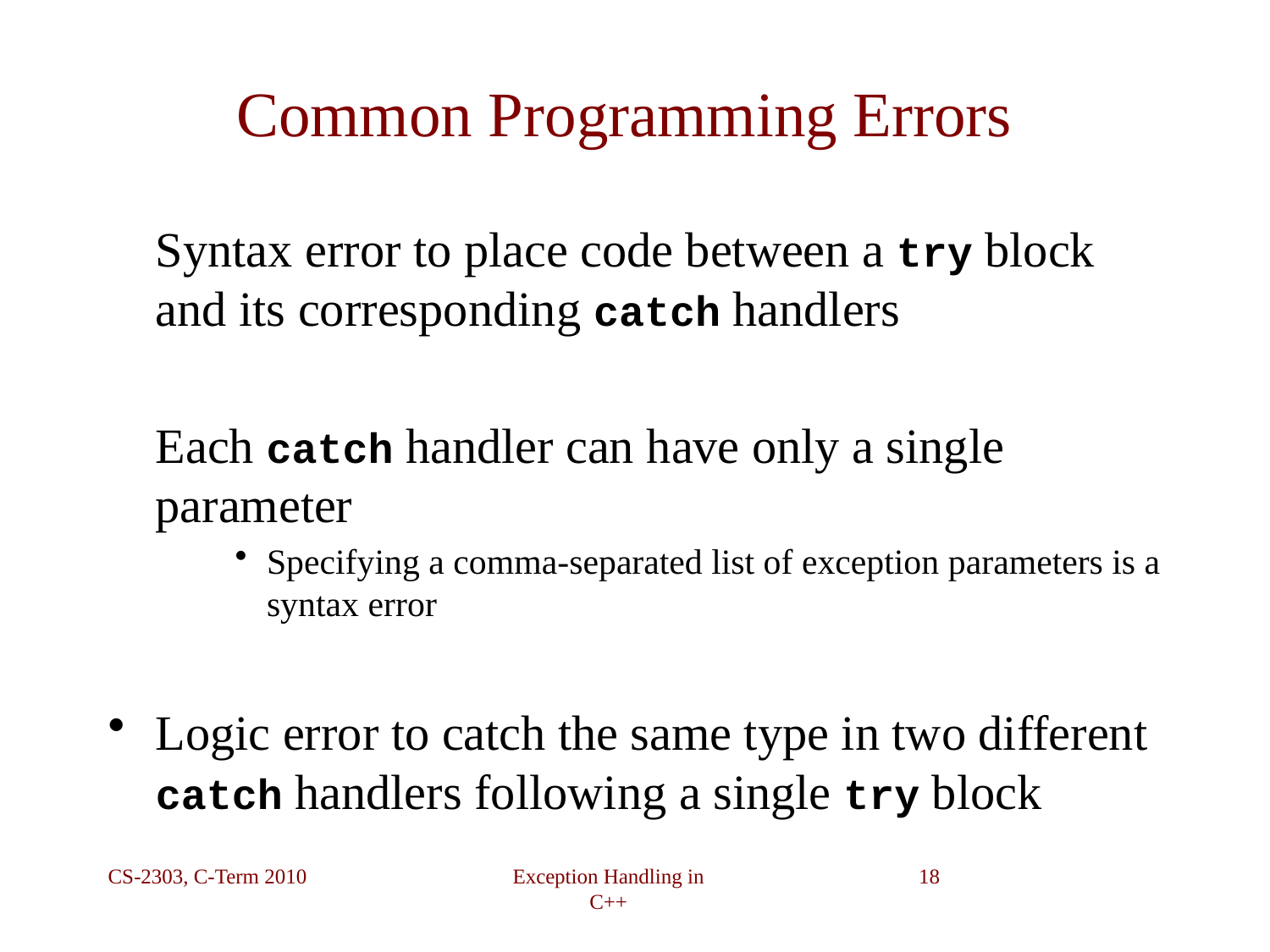

# Common Programming Errors
	Syntax error to place code between a try block and its corresponding catch handlers

	Each catch handler can have only a single parameter
Specifying a comma-separated list of exception parameters is a syntax error

Logic error to catch the same type in two different catch handlers following a single try block
CS-2303, C-Term 2010
Exception Handling in C++
18